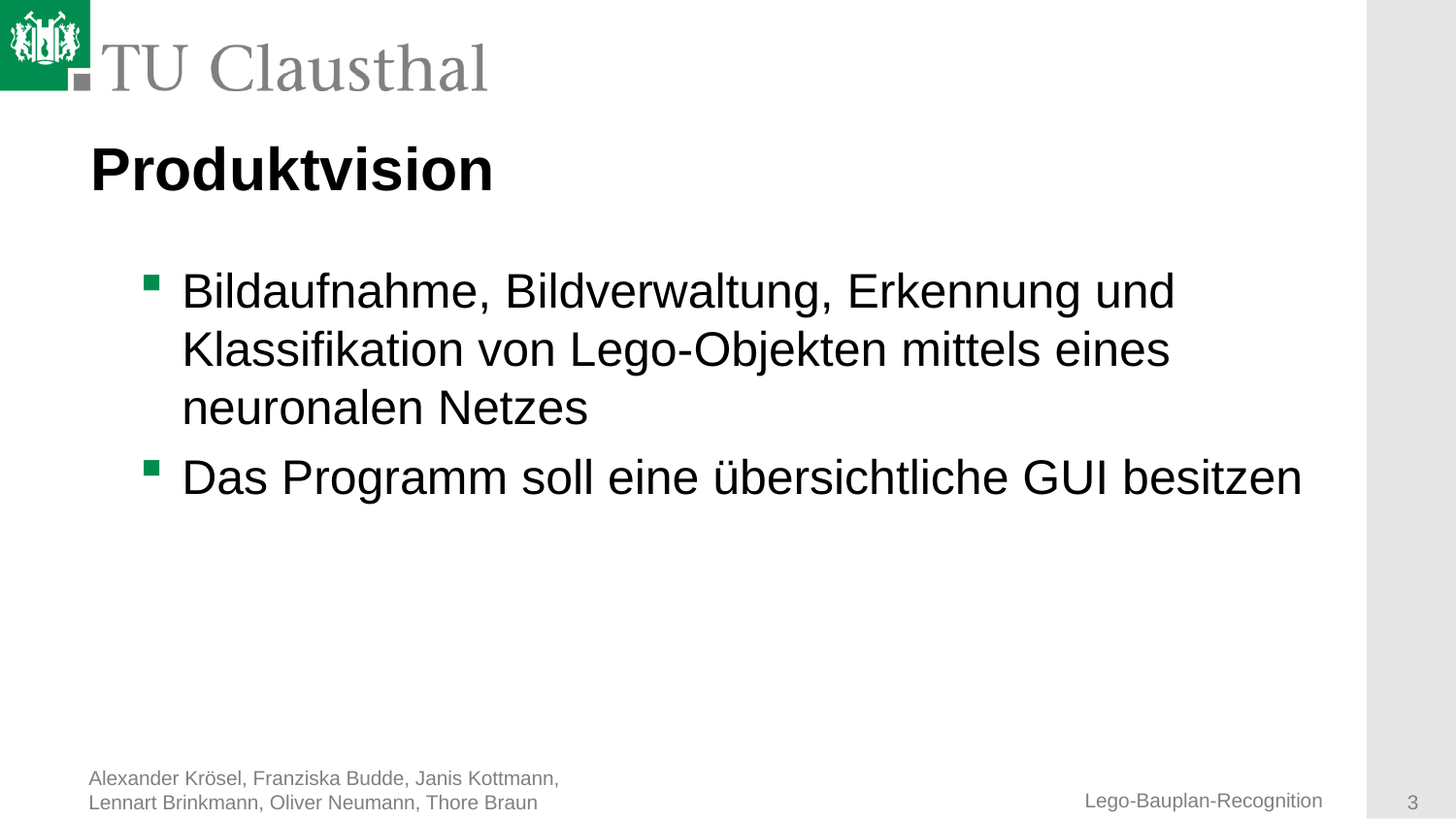

Produktvision

Bildaufnahme, Bildverwaltung, Erkennung und Klassifikation von Lego-Objekten mittels eines neuronalen Netzes
Das Programm soll eine übersichtliche GUI besitzen